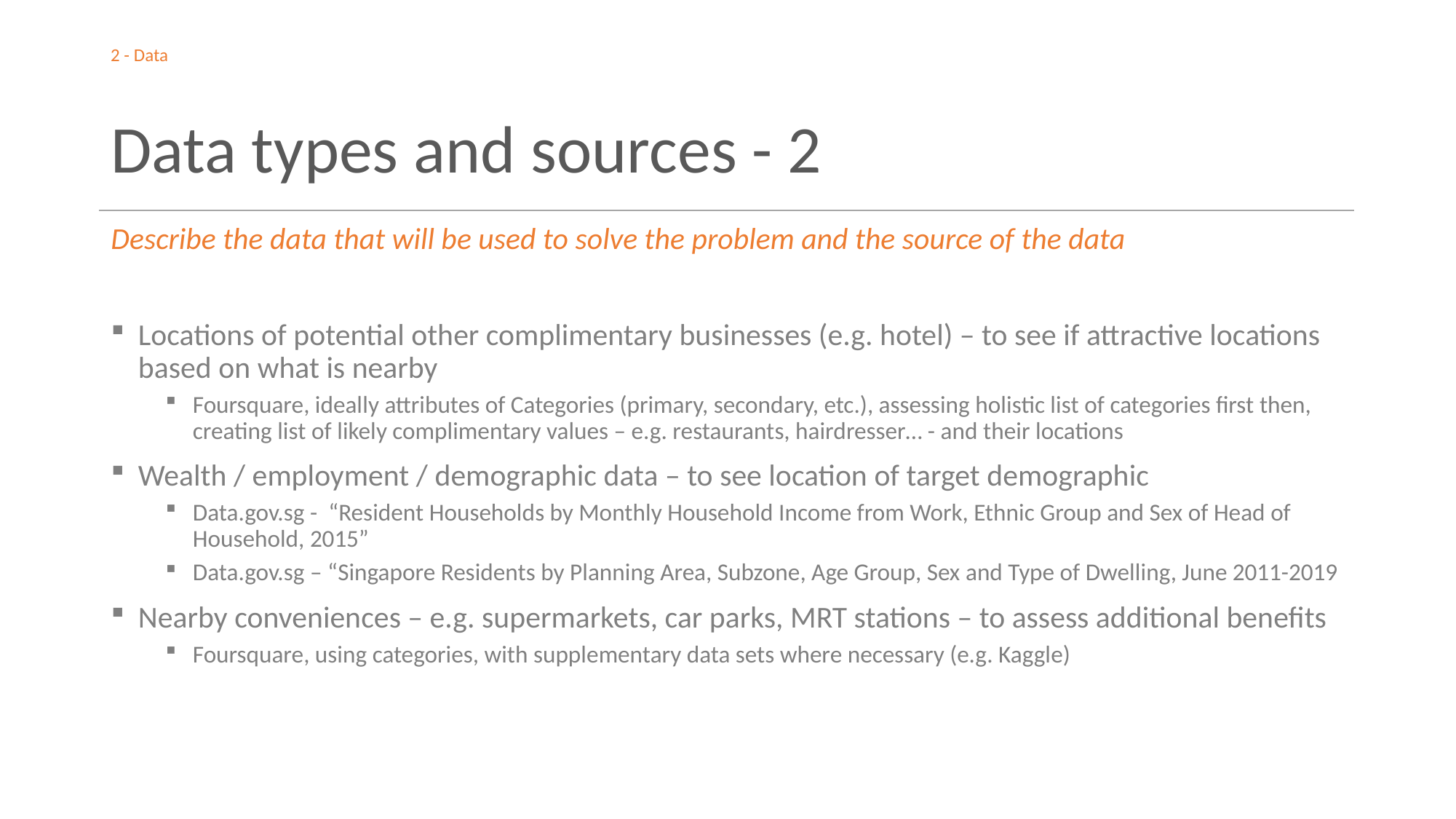

2 - Data
# Data types and sources - 2
Describe the data that will be used to solve the problem and the source of the data

Locations of potential other complimentary businesses (e.g. hotel) – to see if attractive locations based on what is nearby
Foursquare, ideally attributes of Categories (primary, secondary, etc.), assessing holistic list of categories first then, creating list of likely complimentary values – e.g. restaurants, hairdresser… - and their locations
Wealth / employment / demographic data – to see location of target demographic
Data.gov.sg -  “Resident Households by Monthly Household Income from Work, Ethnic Group and Sex of Head of Household, 2015”
Data.gov.sg – “Singapore Residents by Planning Area, Subzone, Age Group, Sex and Type of Dwelling, June 2011-2019
Nearby conveniences – e.g. supermarkets, car parks, MRT stations – to assess additional benefits
Foursquare, using categories, with supplementary data sets where necessary (e.g. Kaggle)